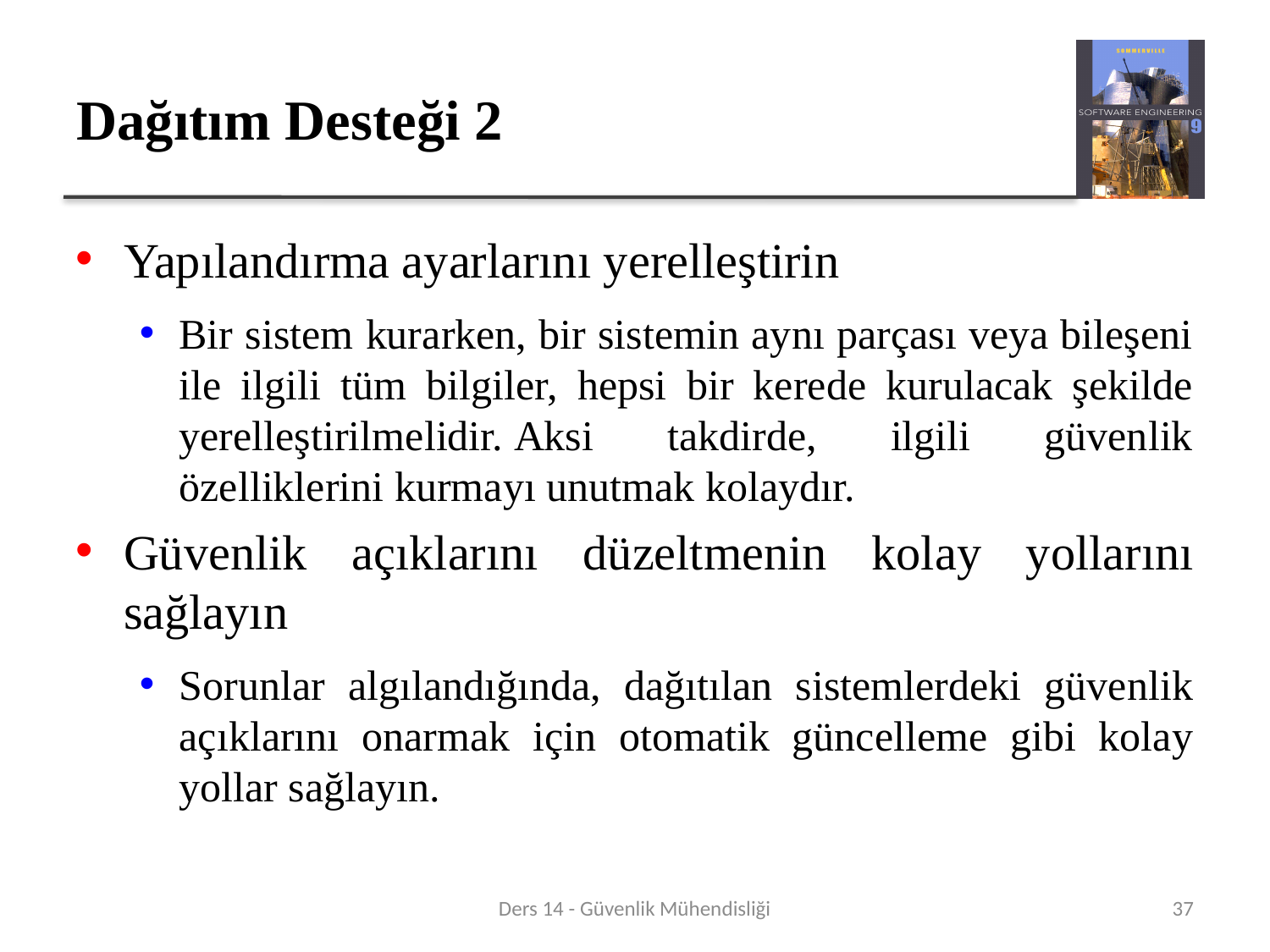

# Dağıtım Desteği 2
Yapılandırma ayarlarını yerelleştirin
Bir sistem kurarken, bir sistemin aynı parçası veya bileşeni ile ilgili tüm bilgiler, hepsi bir kerede kurulacak şekilde yerelleştirilmelidir. Aksi takdirde, ilgili güvenlik özelliklerini kurmayı unutmak kolaydır.
Güvenlik açıklarını düzeltmenin kolay yollarını sağlayın
Sorunlar algılandığında, dağıtılan sistemlerdeki güvenlik açıklarını onarmak için otomatik güncelleme gibi kolay yollar sağlayın.
Ders 14 - Güvenlik Mühendisliği
37